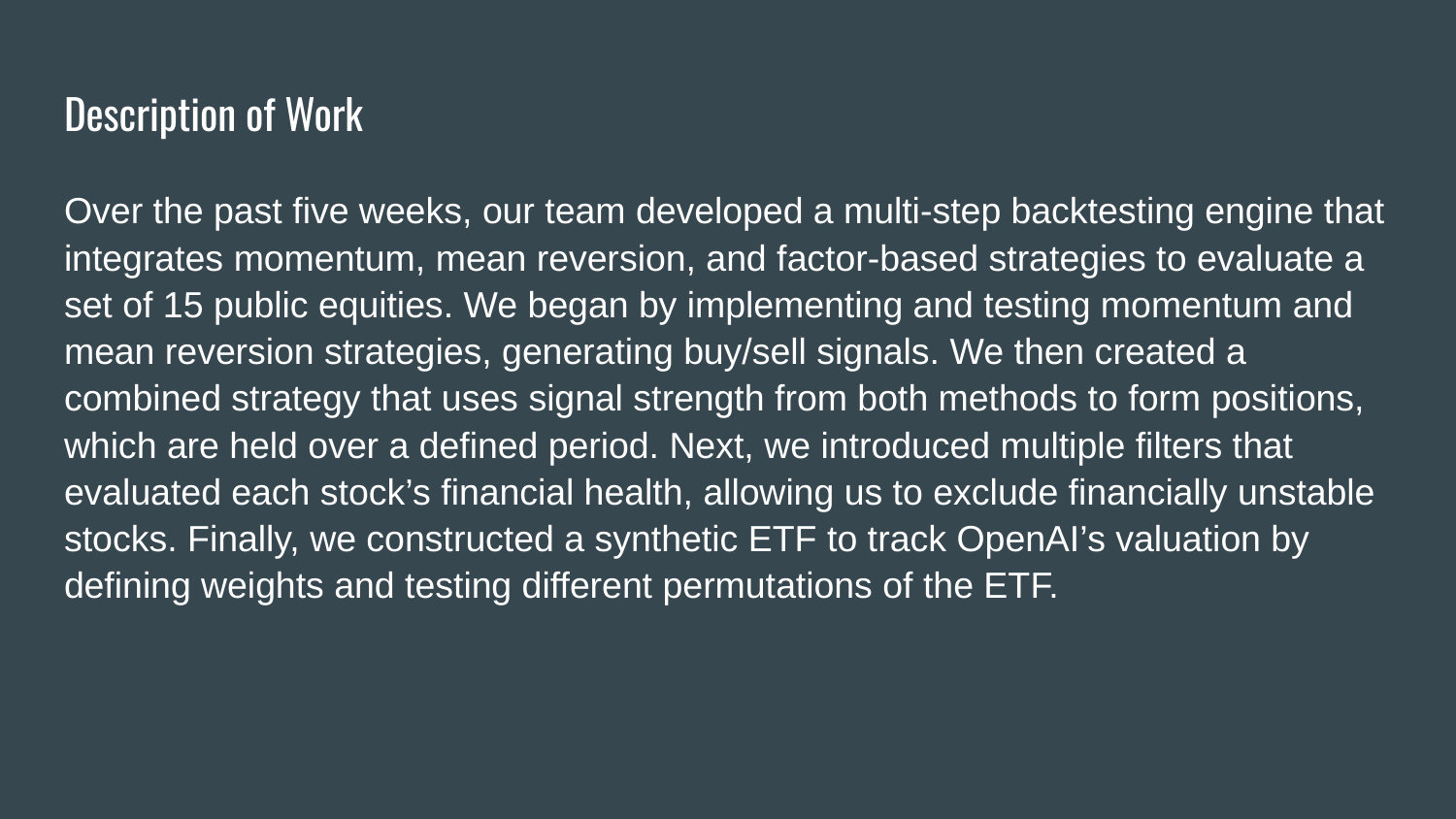

# Description of Work
Over the past five weeks, our team developed a multi-step backtesting engine that integrates momentum, mean reversion, and factor-based strategies to evaluate a set of 15 public equities. We began by implementing and testing momentum and mean reversion strategies, generating buy/sell signals. We then created a combined strategy that uses signal strength from both methods to form positions, which are held over a defined period. Next, we introduced multiple filters that evaluated each stock’s financial health, allowing us to exclude financially unstable stocks. Finally, we constructed a synthetic ETF to track OpenAI’s valuation by defining weights and testing different permutations of the ETF.